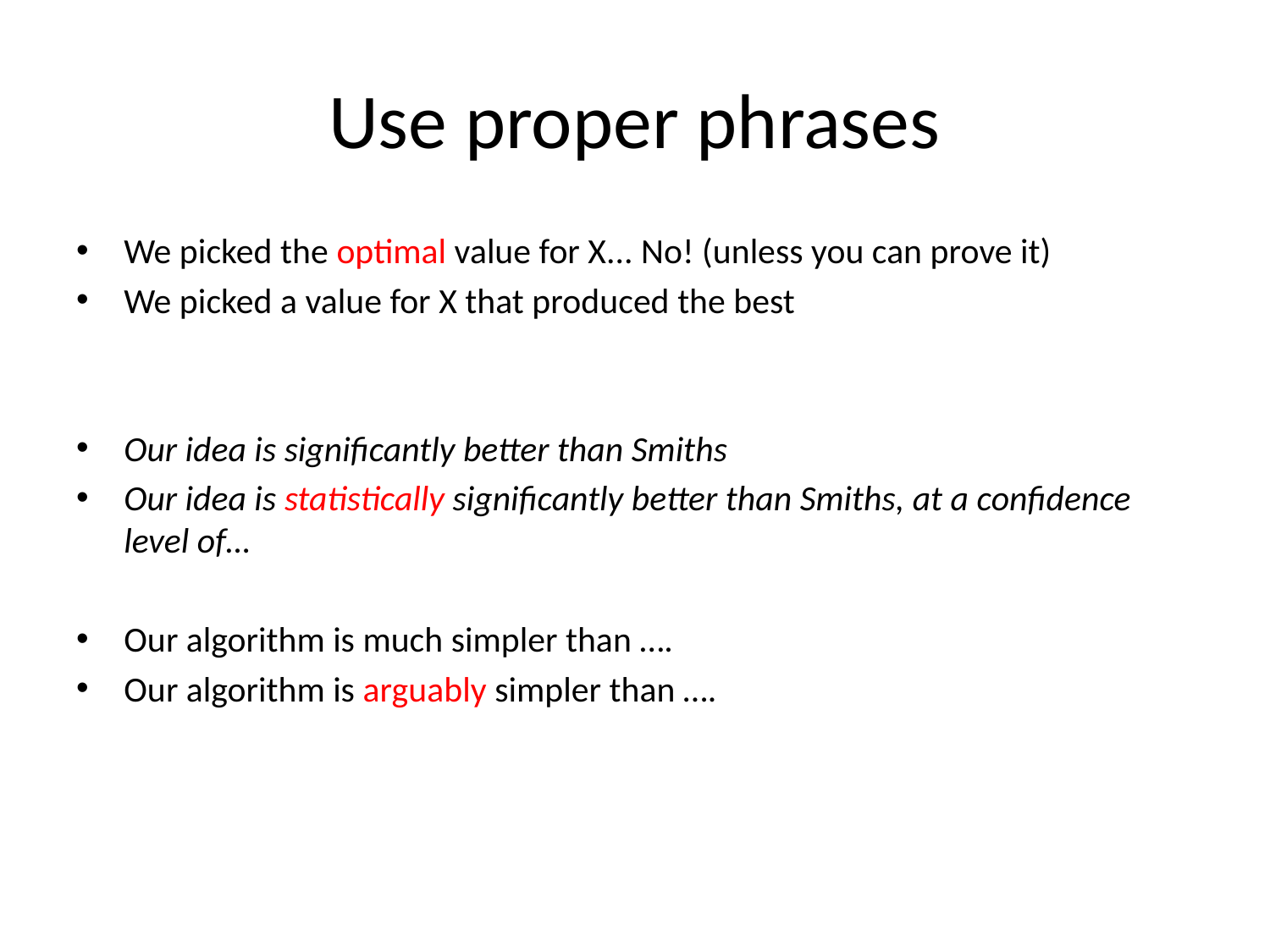

# Use proper phrases
We picked the optimal value for X... No! (unless you can prove it)
We picked a value for X that produced the best

Our idea is significantly better than Smiths
Our idea is statistically significantly better than Smiths, at a confidence level of…

Our algorithm is much simpler than ….
Our algorithm is arguably simpler than ….